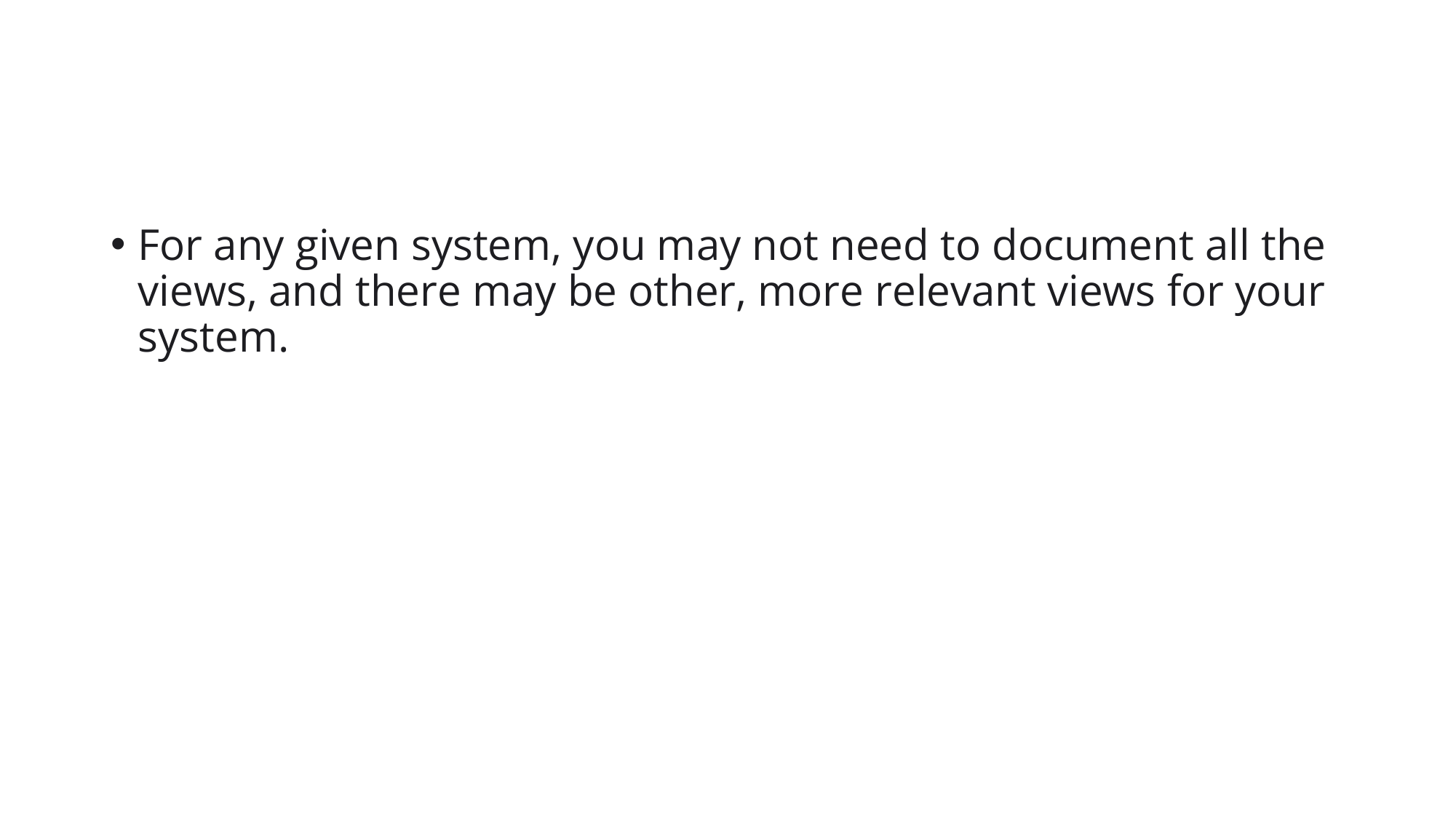

#
For any given system, you may not need to document all the views, and there may be other, more relevant views for your system.